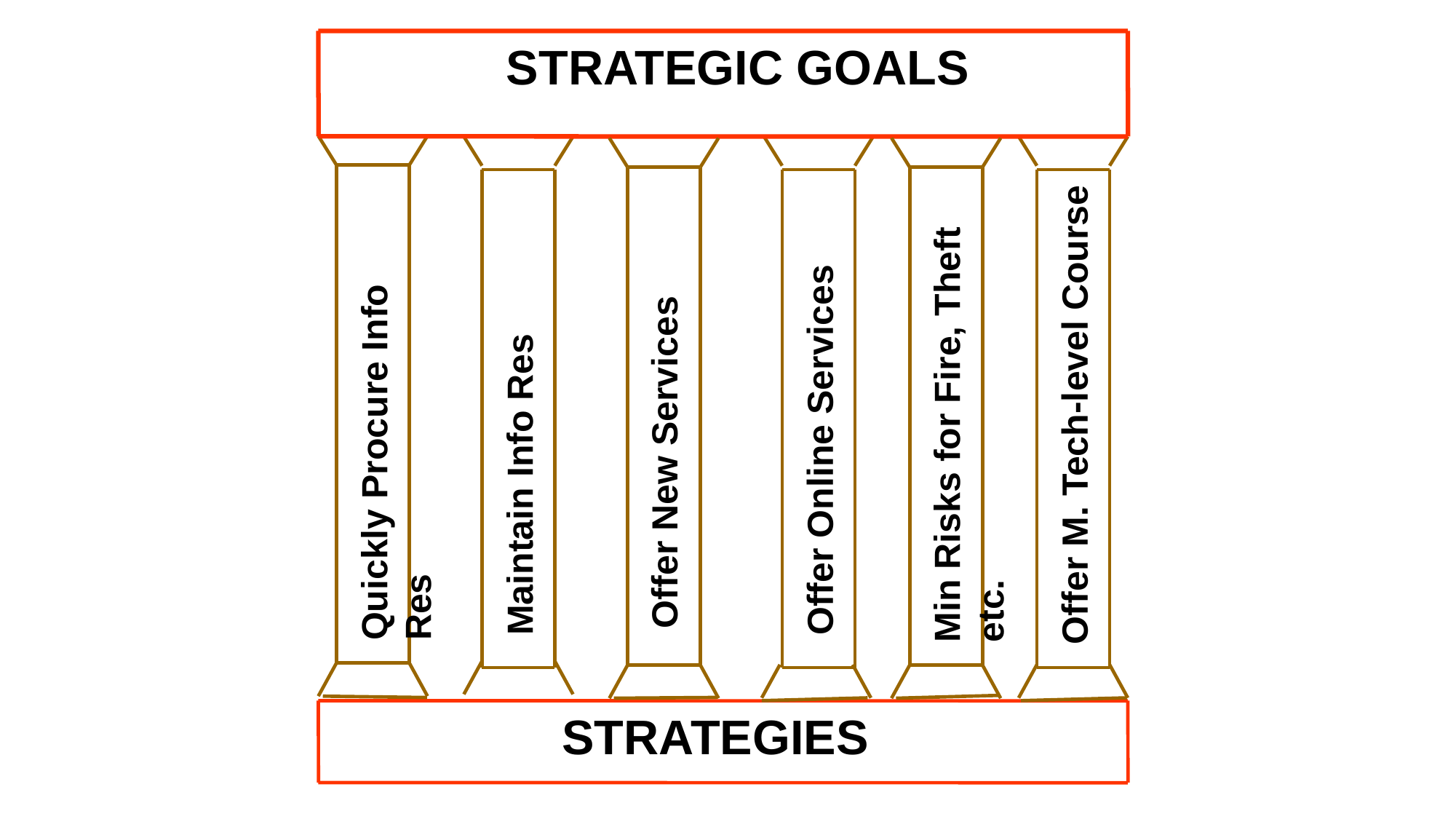

STRATEGIC GOALS

Offer M. Tech-level Course
 Maintain Info Res
 Offer Online Services
Min Risks for Fire, Theft etc.

Quickly Procure Info Res
Offer New Services

     STRATEGIES